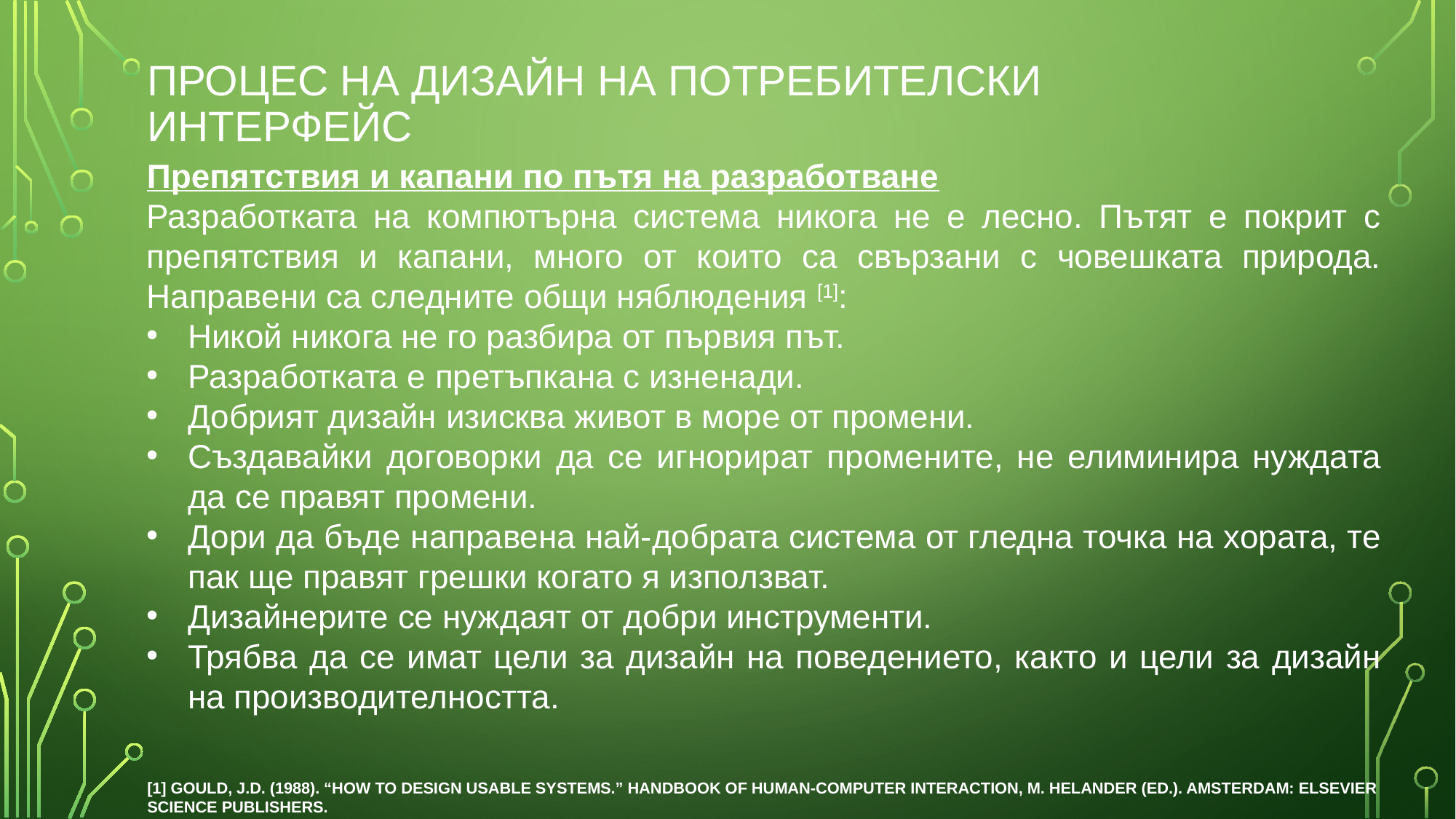

# Процес на дизайн на потребителски интерфейс
Препятствия и капани по пътя на разработване
Разработката на компютърна система никога не е лесно. Пътят е покрит с препятствия и капани, много от които са свързани с човешката природа. Направени са следните общи няблюдения [1]:
Никой никога не го разбира от първия път.
Разработката е претъпкана с изненади.
Добрият дизайн изисква живот в море от промени.
Създавайки договорки да се игнорират промените, не елиминира нуждата да се правят промени.
Дори да бъде направена най-добрата система от гледна точка на хората, те пак ще правят грешки когато я използват.
Дизайнерите се нуждаят от добри инструменти.
Трябва да се имат цели за дизайн на поведението, както и цели за дизайн на производителността.
[1] Gould, J.D. (1988). “How to design usable systems.” Handbook of Human-Computer Interaction, M. Helander (ed.). Amsterdam: Elsevier Science Publishers.